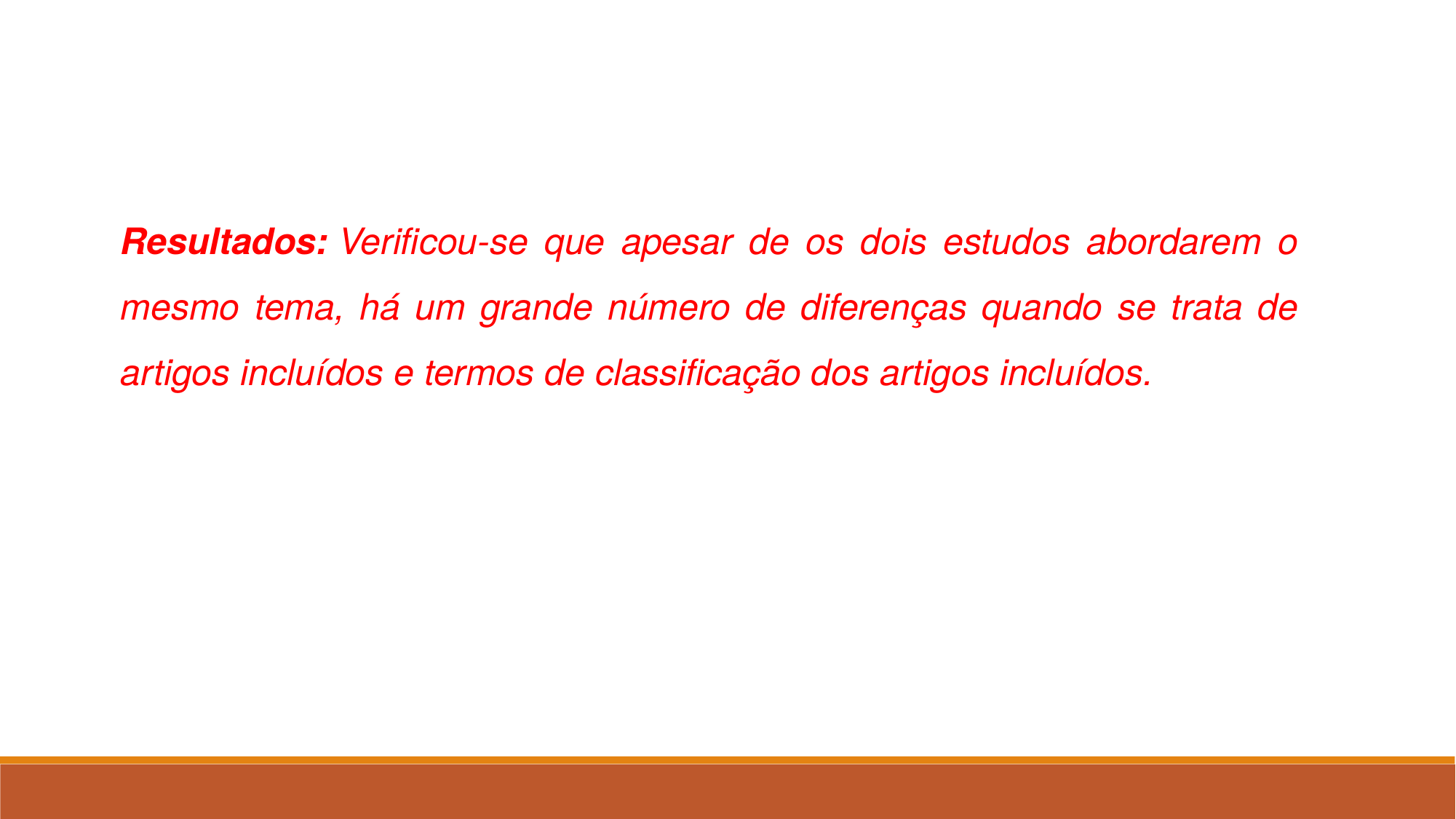

Resultados: Verificou-se que apesar de os dois estudos abordarem o mesmo tema, há um grande número de diferenças quando se trata de artigos incluídos e termos de classificação dos artigos incluídos.